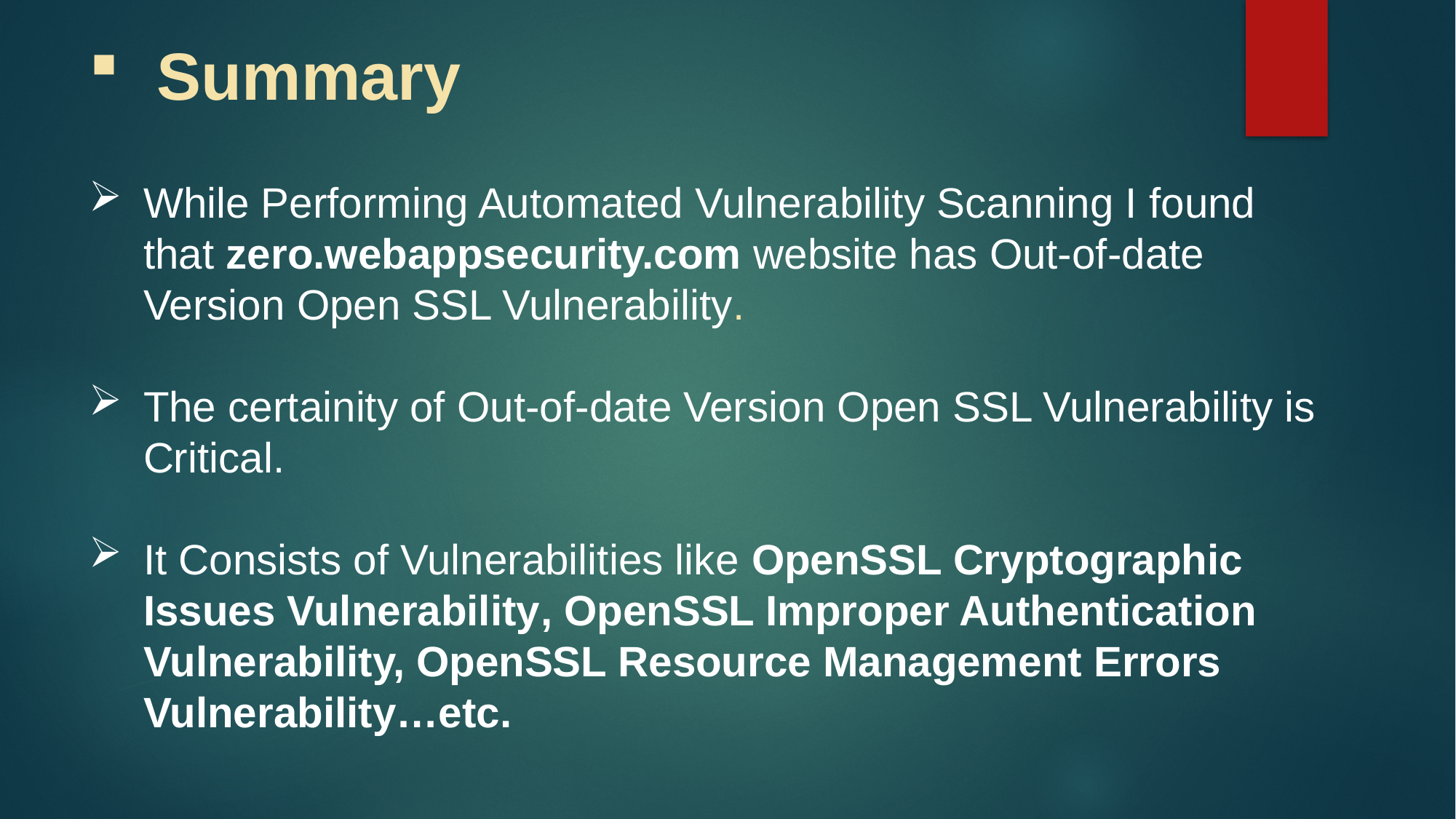

Summary
While Performing Automated Vulnerability Scanning I found that zero.webappsecurity.com website has Out-of-date Version Open SSL Vulnerability.

The certainity of Out-of-date Version Open SSL Vulnerability is Critical.

It Consists of Vulnerabilities like OpenSSL Cryptographic Issues Vulnerability, OpenSSL Improper Authentication Vulnerability, OpenSSL Resource Management Errors Vulnerability…etc.